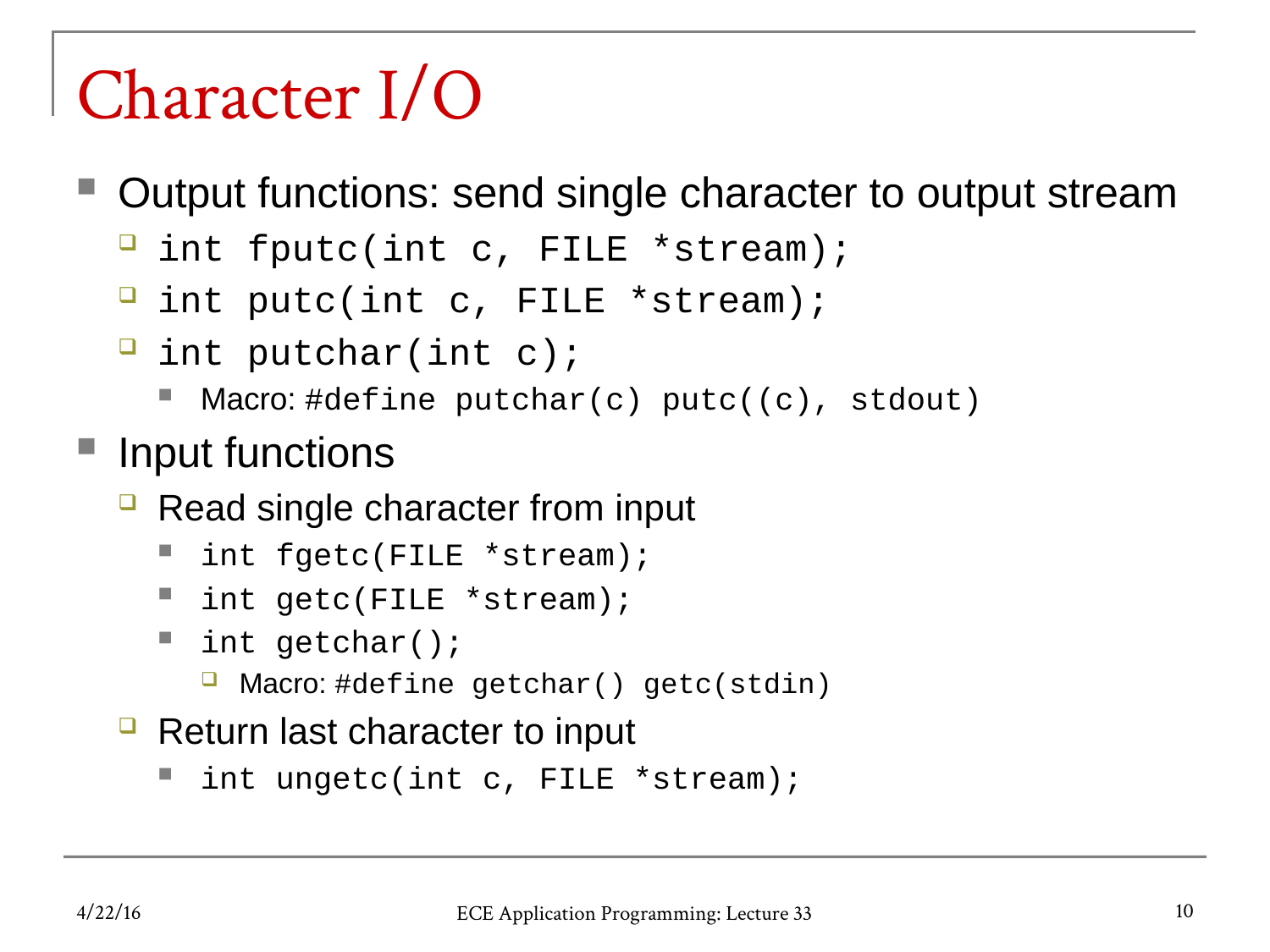

# Character I/O
Output functions: send single character to output stream
int fputc(int c, FILE *stream);
int putc(int c, FILE *stream);
int putchar(int c);
Macro: #define putchar(c) putc((c), stdout)
Input functions
Read single character from input
int fgetc(FILE *stream);
int getc(FILE *stream);
int getchar();
Macro: #define getchar() getc(stdin)
Return last character to input
int ungetc(int c, FILE *stream);
4/22/16
10
ECE Application Programming: Lecture 33